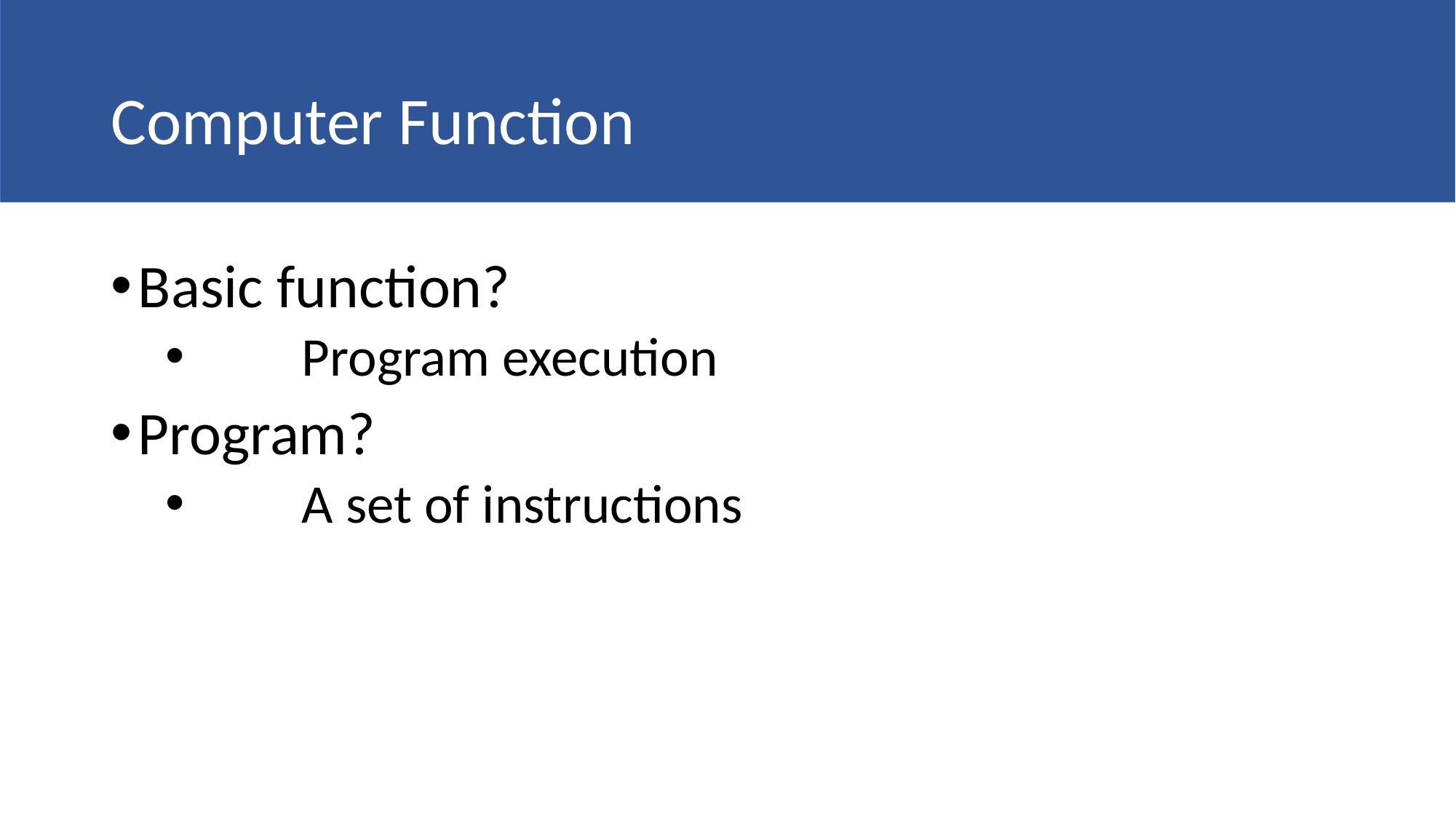

# Computer Function
Basic function?
	Program execution
Program?
	A set of instructions